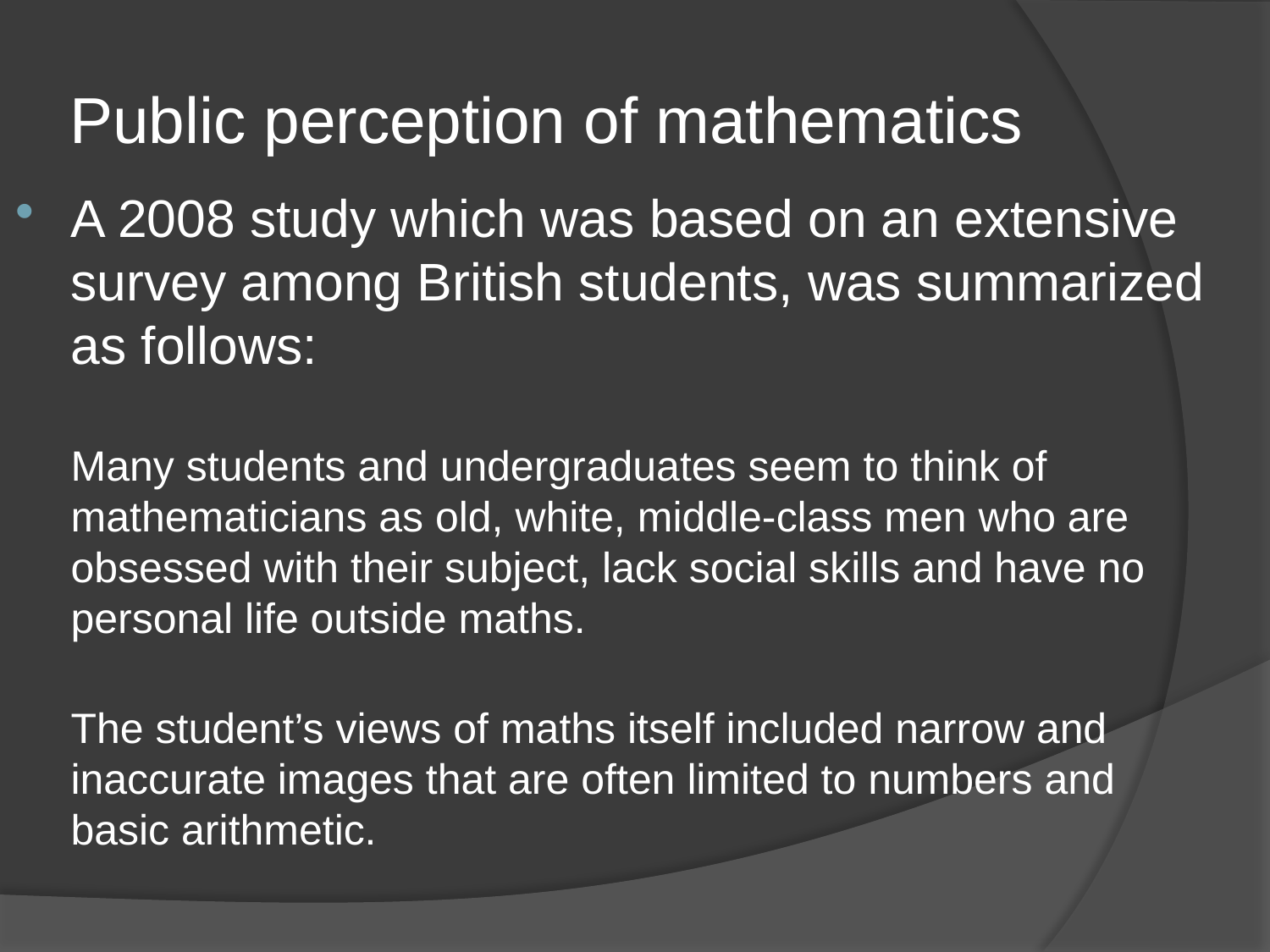

# Public perception of mathematics
A 2008 study which was based on an extensive survey among British students, was summarized as follows:
Many students and undergraduates seem to think of mathematicians as old, white, middle-class men who are obsessed with their subject, lack social skills and have no personal life outside maths.
The student’s views of maths itself included narrow and inaccurate images that are often limited to numbers and basic arithmetic.